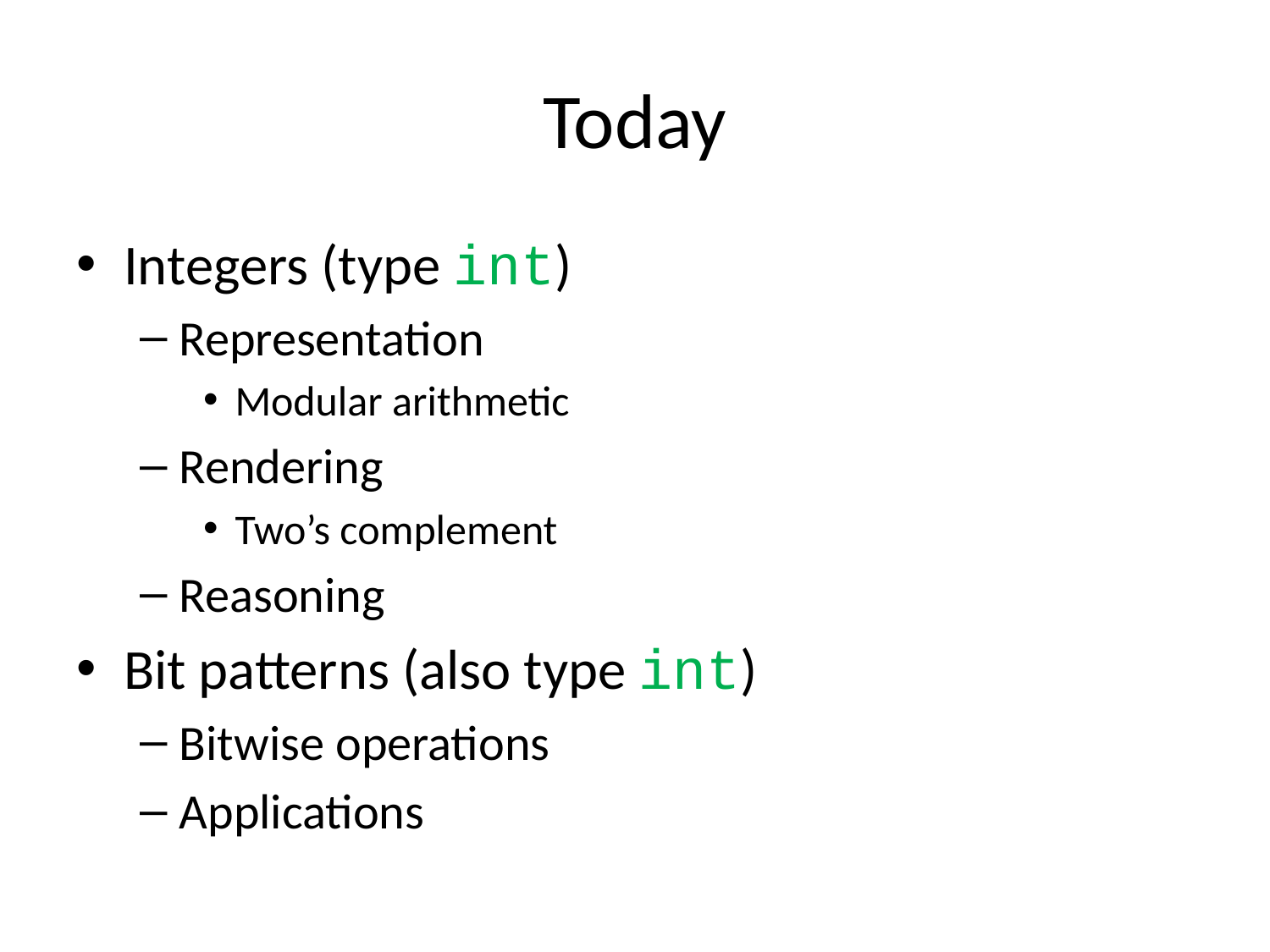

# Today
Integers (type int)
Representation
Modular arithmetic
Rendering
Two’s complement
Reasoning
Bit patterns (also type int)
Bitwise operations
Applications